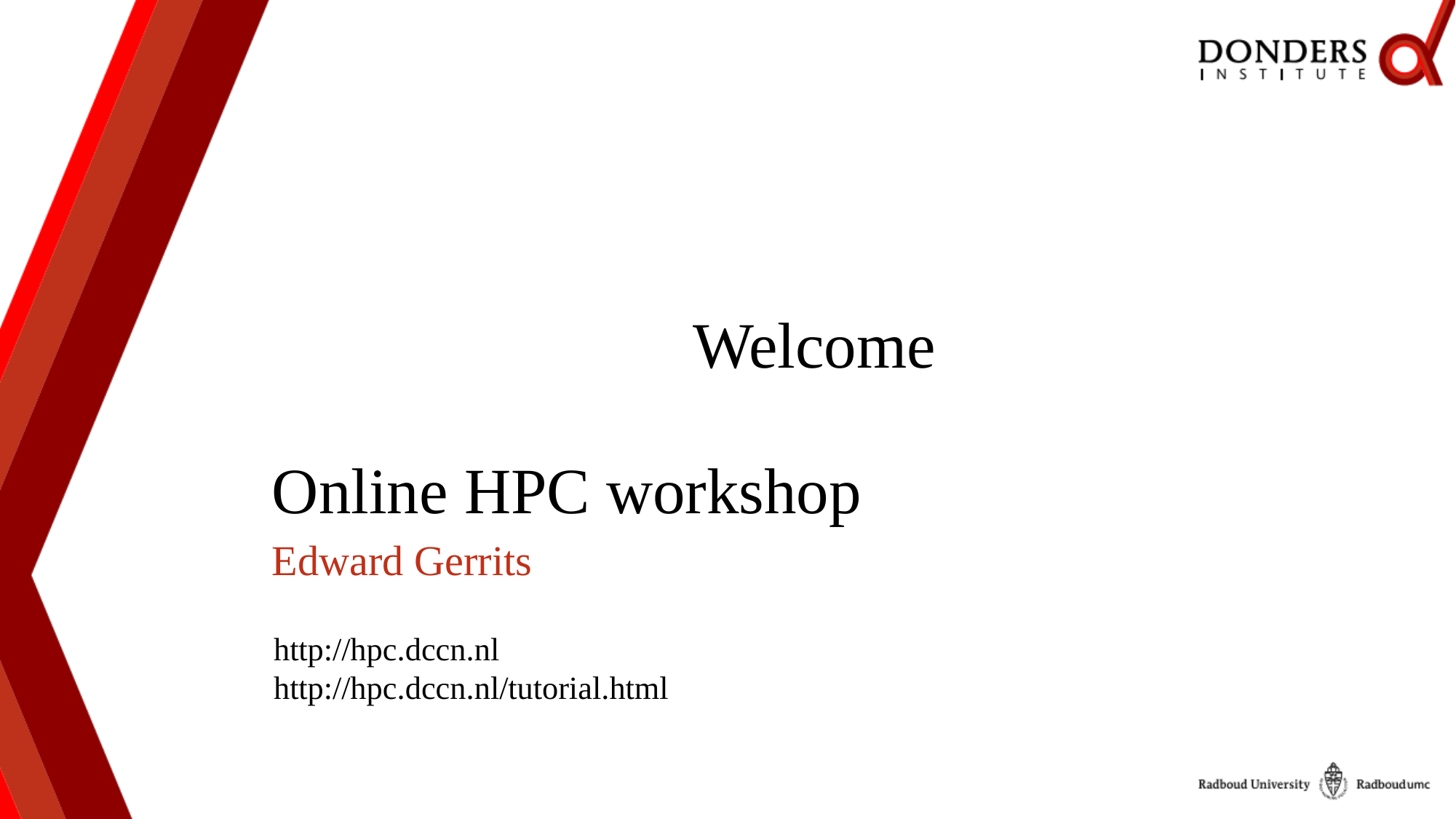

# Welcome Online HPC workshop
Edward Gerrits
http://hpc.dccn.nl
http://hpc.dccn.nl/tutorial.html